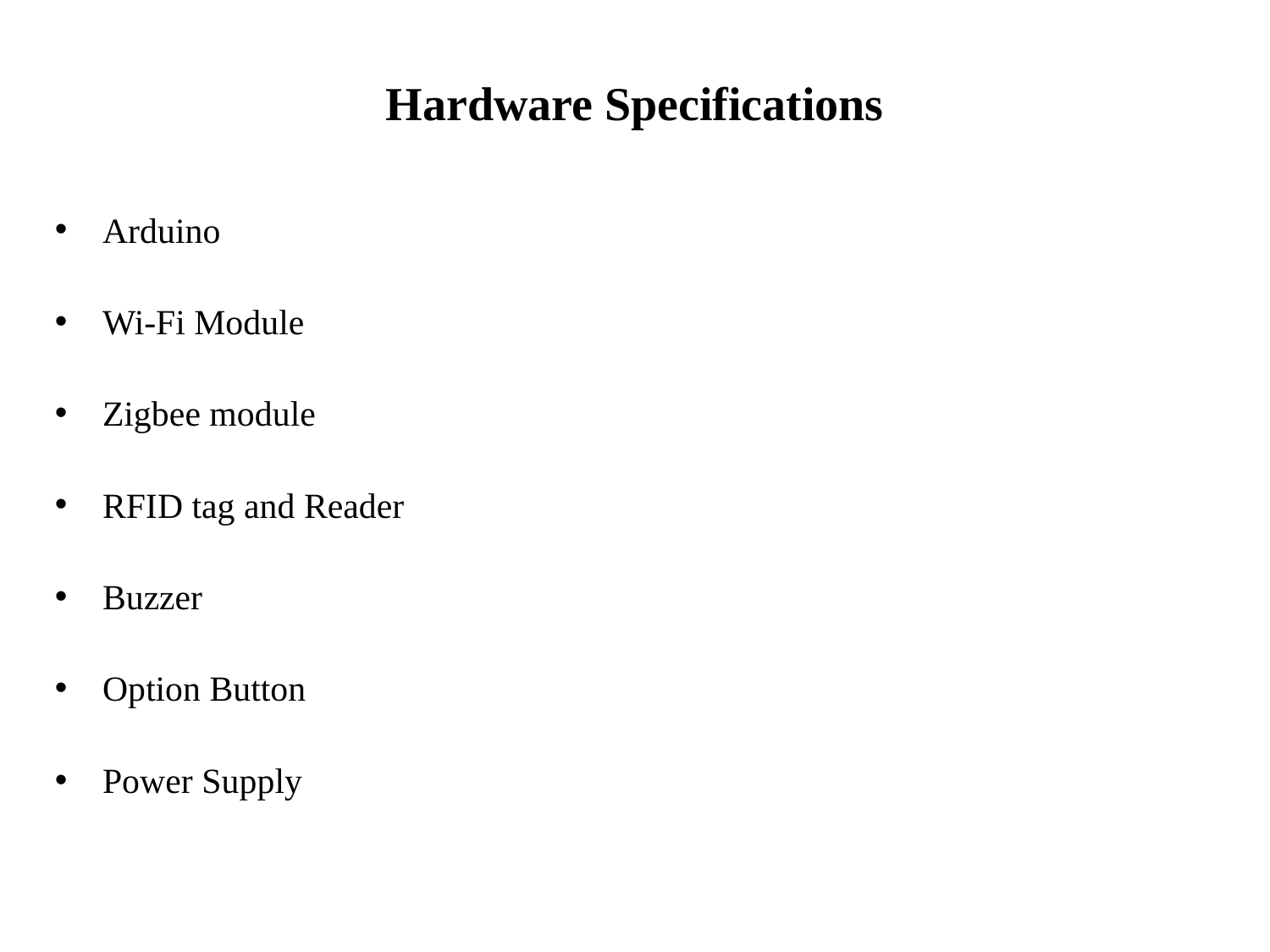

# Hardware Specifications

Arduino
Wi-Fi Module
Zigbee module
RFID tag and Reader
Buzzer
Option Button
Power Supply